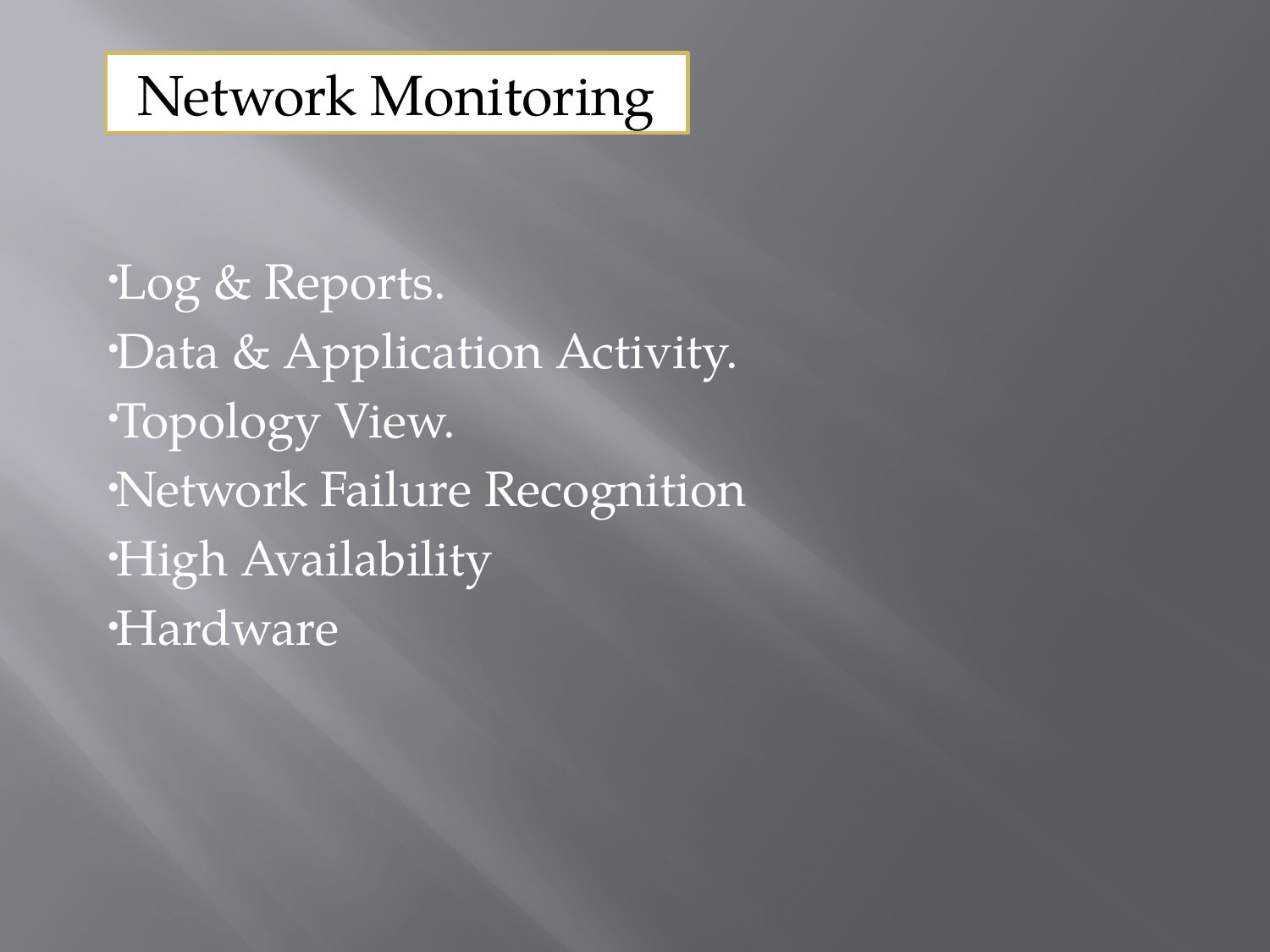

Network Monitoring
Log & Reports.
Data & Application Activity.
Topology View.
Network Failure Recognition
High Availability
Hardware